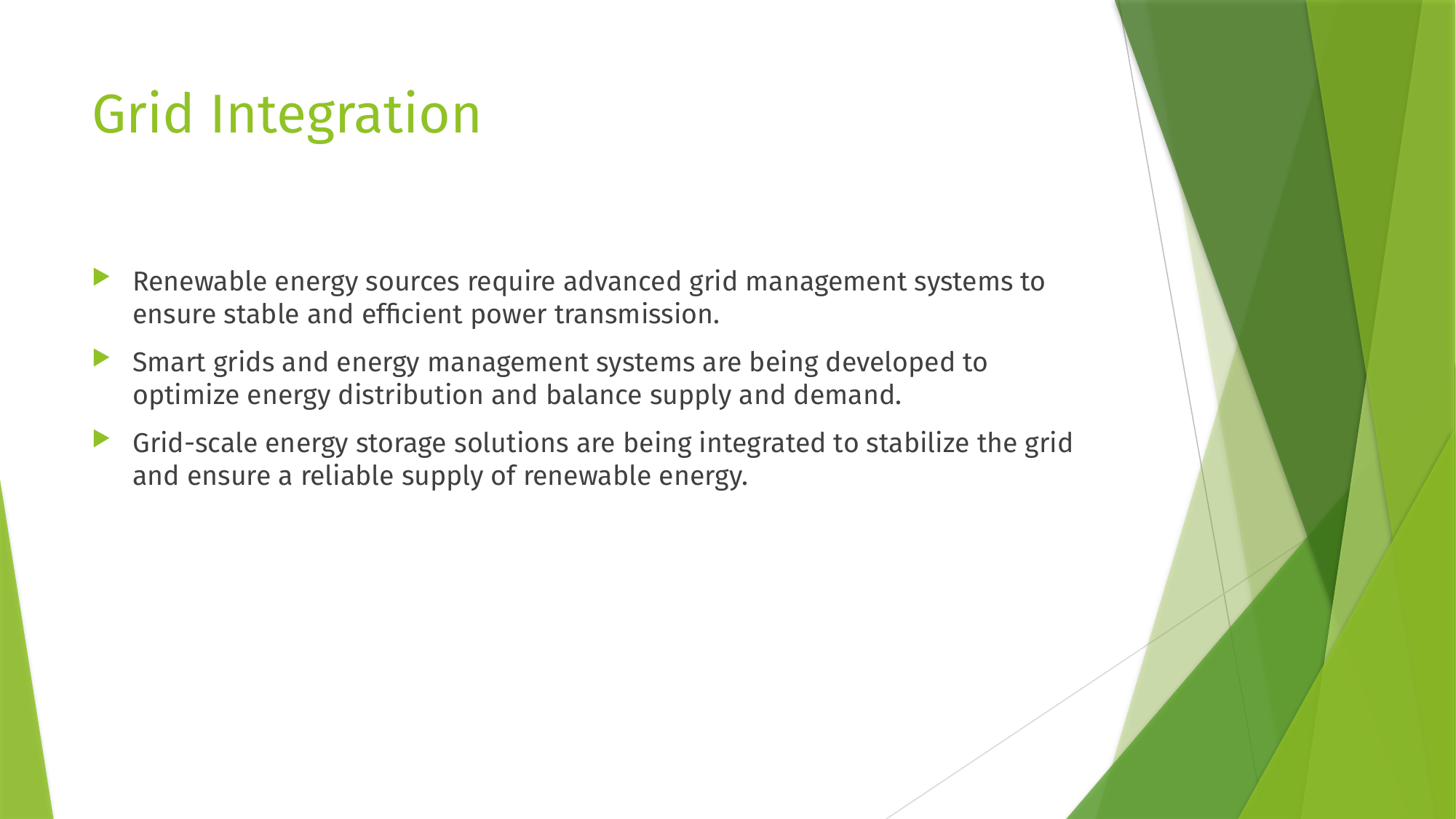

# Grid Integration
Renewable energy sources require advanced grid management systems to ensure stable and efficient power transmission.
Smart grids and energy management systems are being developed to optimize energy distribution and balance supply and demand.
Grid-scale energy storage solutions are being integrated to stabilize the grid and ensure a reliable supply of renewable energy.